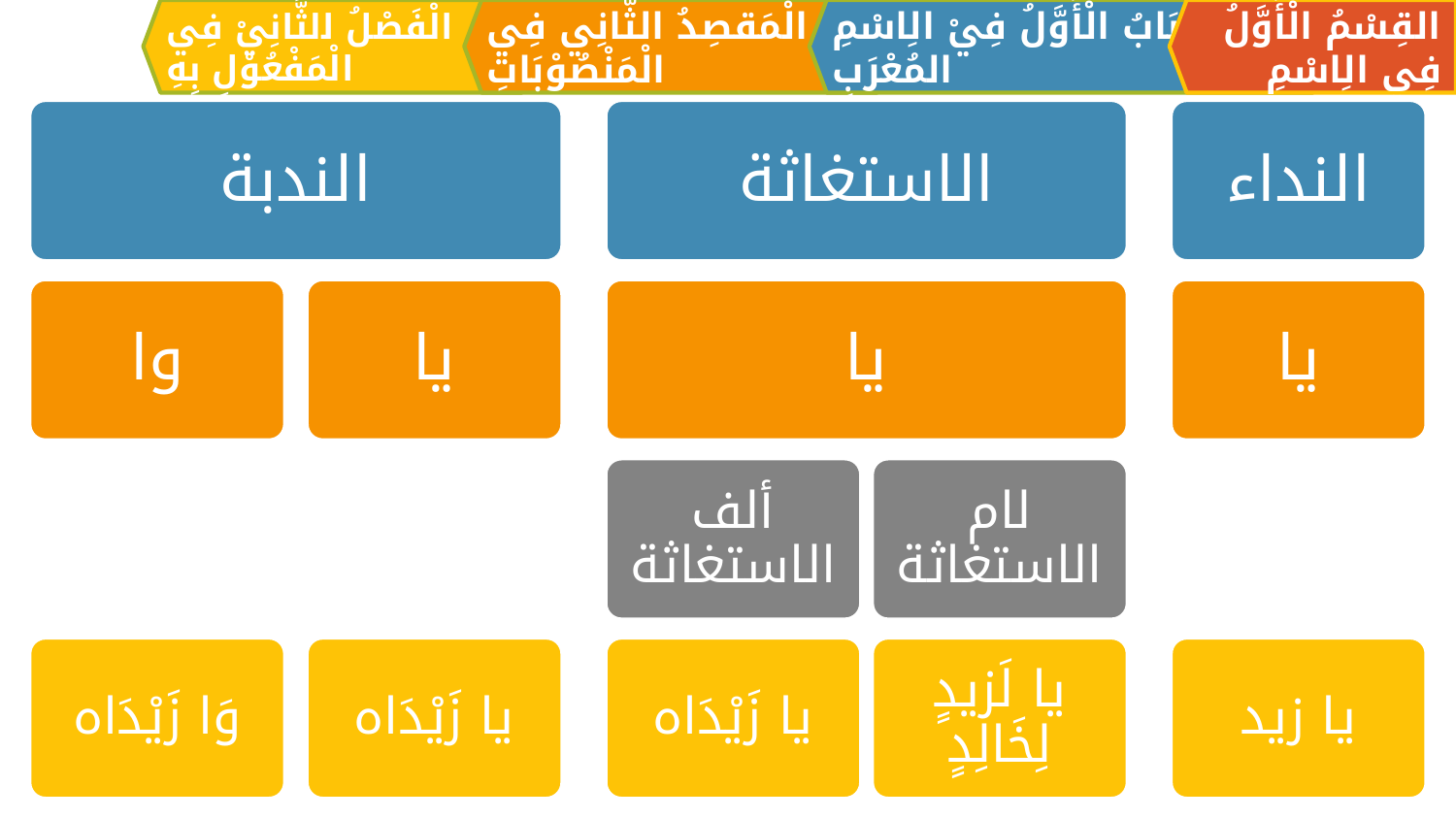

الْمَقصِدُ الثَّانِي فِي الْمَنْصُوْبَاتِ
القِسْمُ الْأَوَّلُ فِي الِاسْمِ
اَلبَابُ الْأَوَّلُ فِيْ الِاسْمِ المُعْرَبِ
الْفَصْلُ الثَّانِيْ فِي الْمَفْعُوْلِ بِهِ
الندبة
الاستغاثة
النداء
وا
يا
يا
يا
ألف الاستغاثة
لام الاستغاثة

وَا زَيْدَاه
يا زَيْدَاه
يا زَيْدَاه
يا لَزيدٍ لِخَالِدٍ
يا زيد